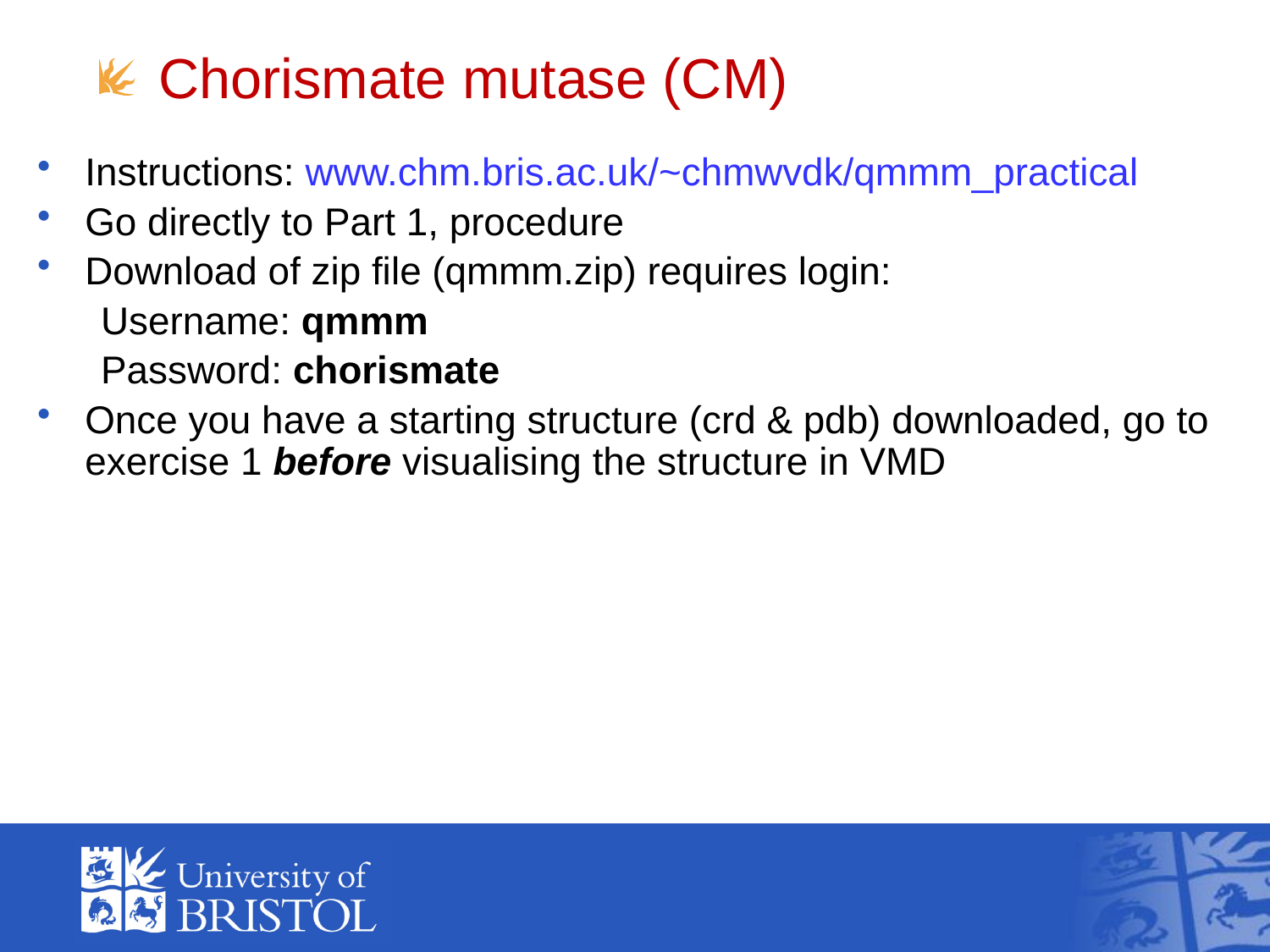

Chorismate mutase (CM)
Instructions: www.chm.bris.ac.uk/~chmwvdk/qmmm_practical
Go directly to Part 1, procedure
Download of zip file (qmmm.zip) requires login:
Username: qmmm
Password: chorismate
Once you have a starting structure (crd & pdb) downloaded, go to exercise 1 before visualising the structure in VMD